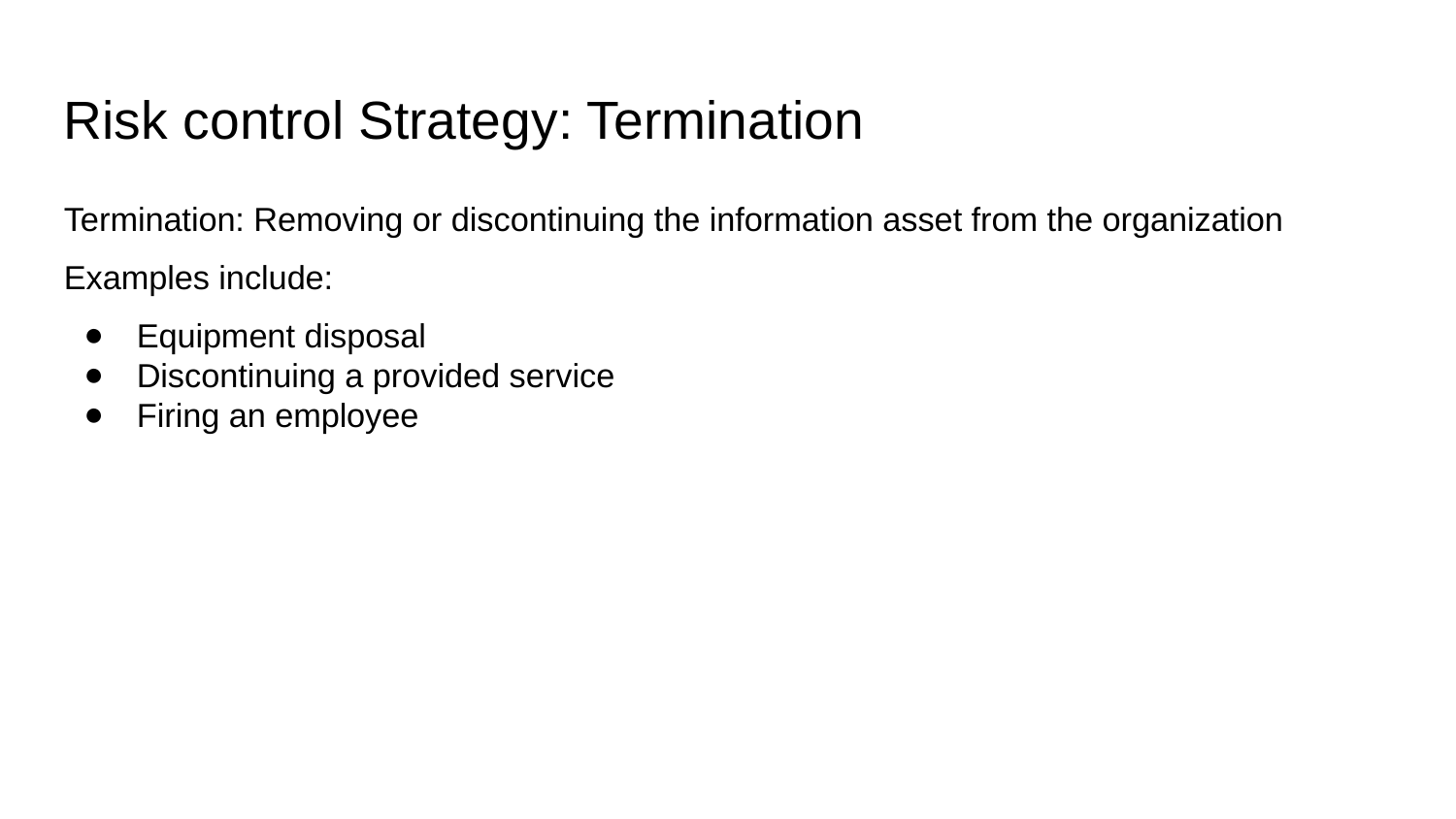

Risk control Strategy: Termination

Termination: Removing or discontinuing the information asset from the organization
Examples include:
Equipment disposal
Discontinuing a provided service
Firing an employee